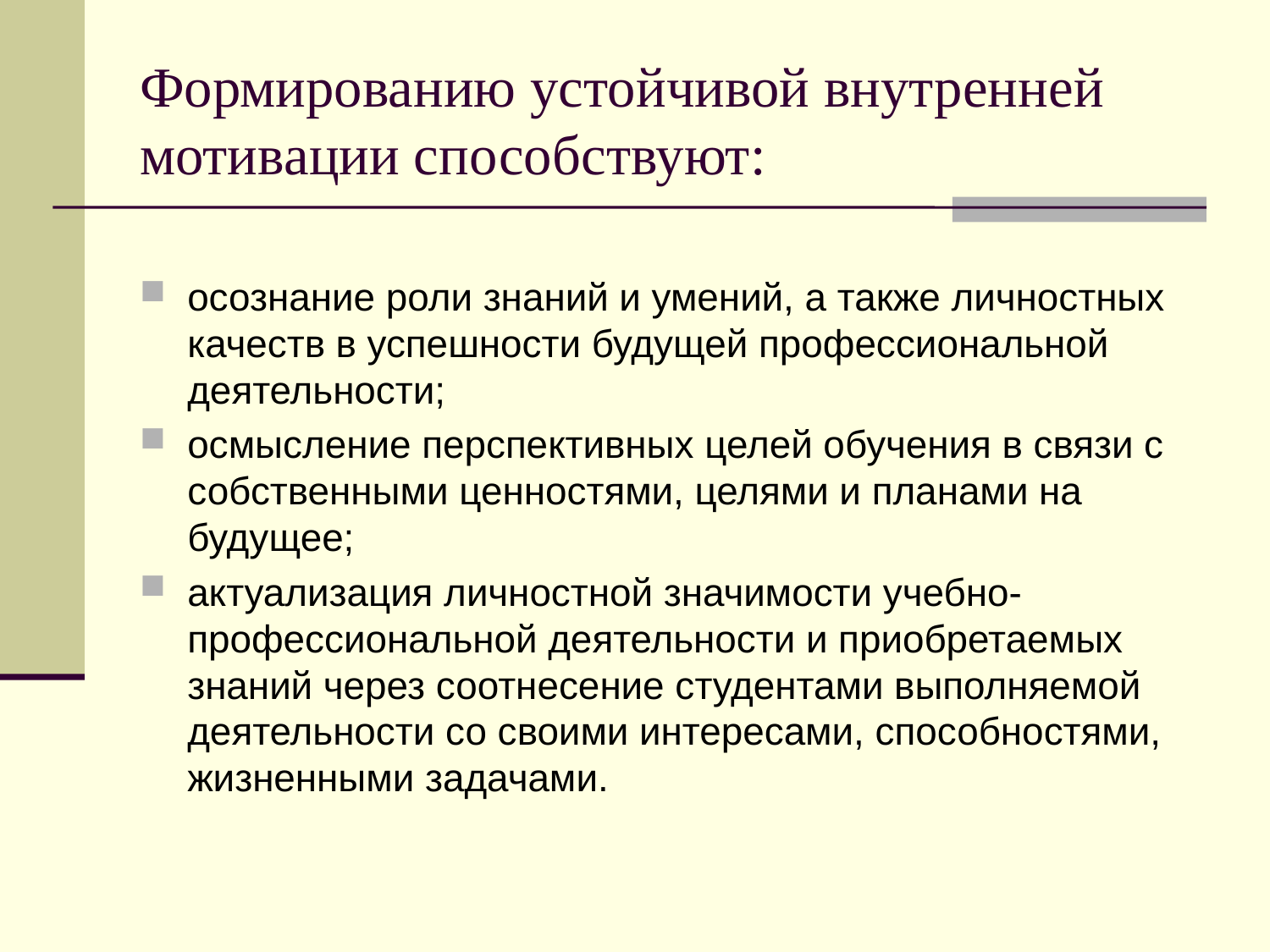

# Формированию устойчивой внутренней мотивации способствуют:
осознание роли знаний и умений, а также личностных качеств в успешности будущей профессиональной деятельности;
осмысление перспективных целей обучения в связи с собственными ценностями, целями и планами на будущее;
актуализация личностной значимости учебно-профессиональной деятельности и приобретаемых знаний через соотнесение студентами выполняемой деятельности со своими интересами, способностями, жизненными задачами.